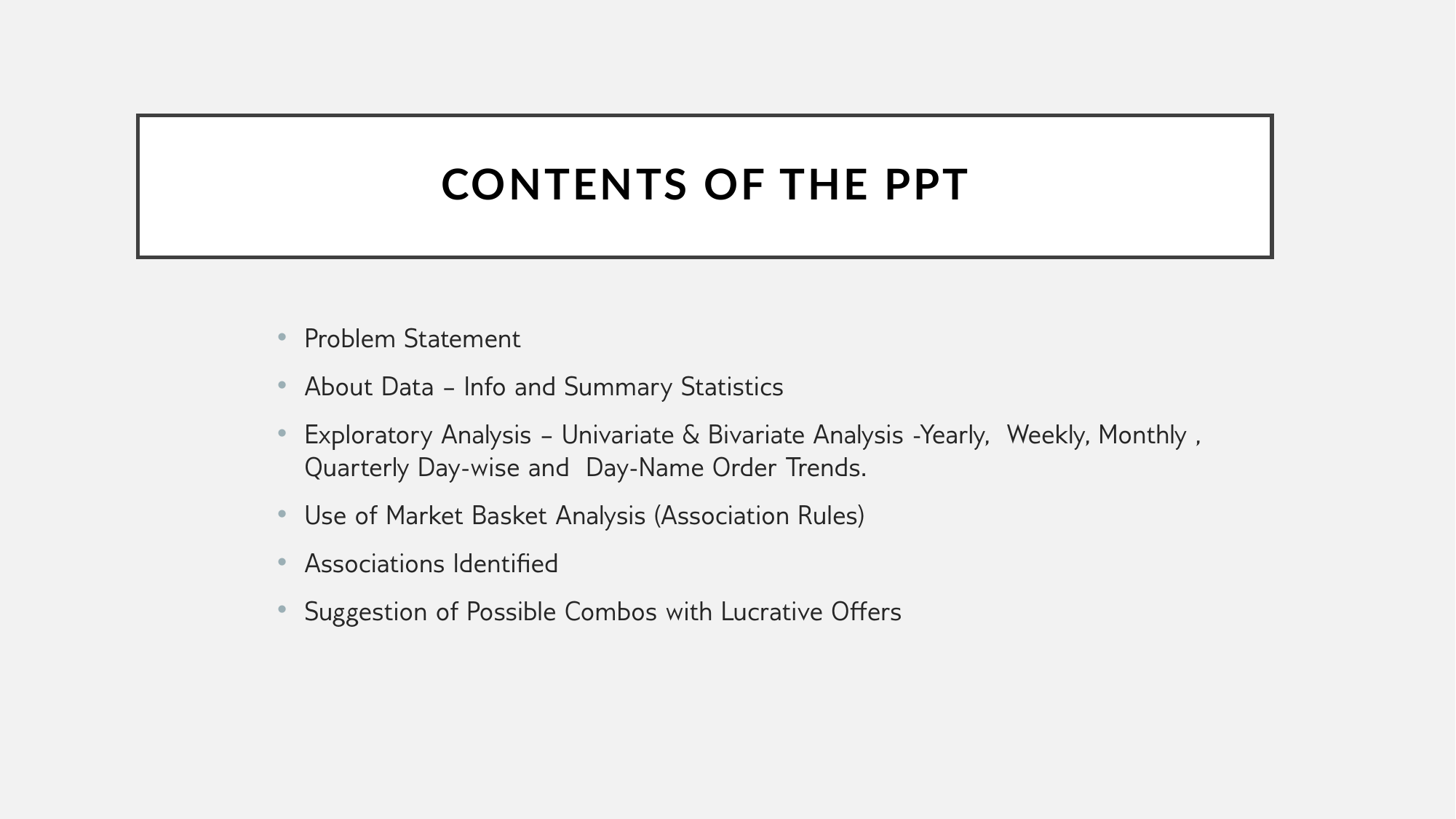

# Contents of the ppt
Problem Statement
About Data – Info and Summary Statistics
Exploratory Analysis – Univariate & Bivariate Analysis -Yearly,  Weekly, Monthly , Quarterly Day-wise and  Day-Name Order Trends.
Use of Market Basket Analysis (Association Rules)
Associations Identified
Suggestion of Possible Combos with Lucrative Offers